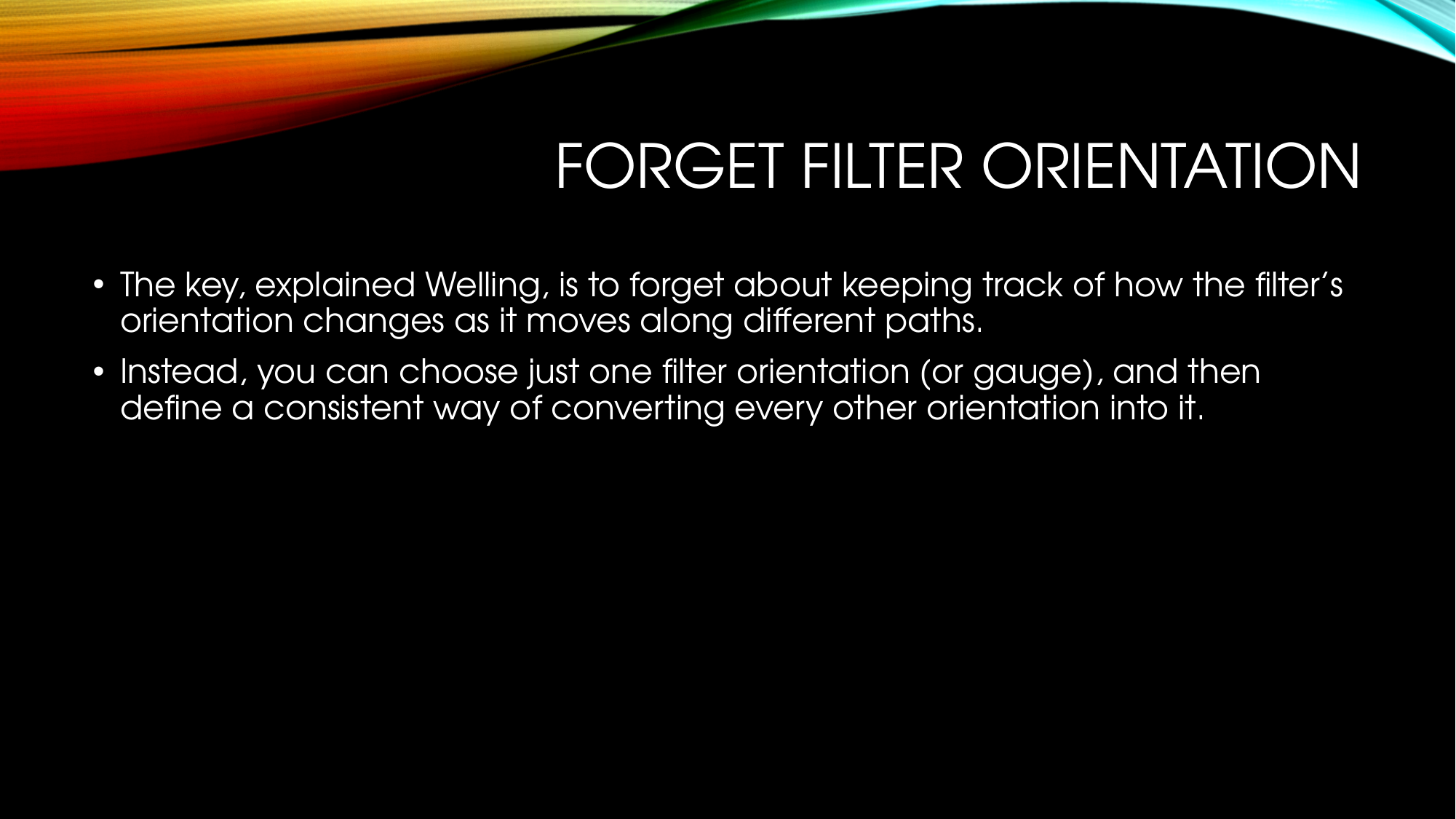

# Forget filter orientation
The key, explained Welling, is to forget about keeping track of how the filter’s orientation changes as it moves along different paths.
Instead, you can choose just one filter orientation (or gauge), and then define a consistent way of converting every other orientation into it.